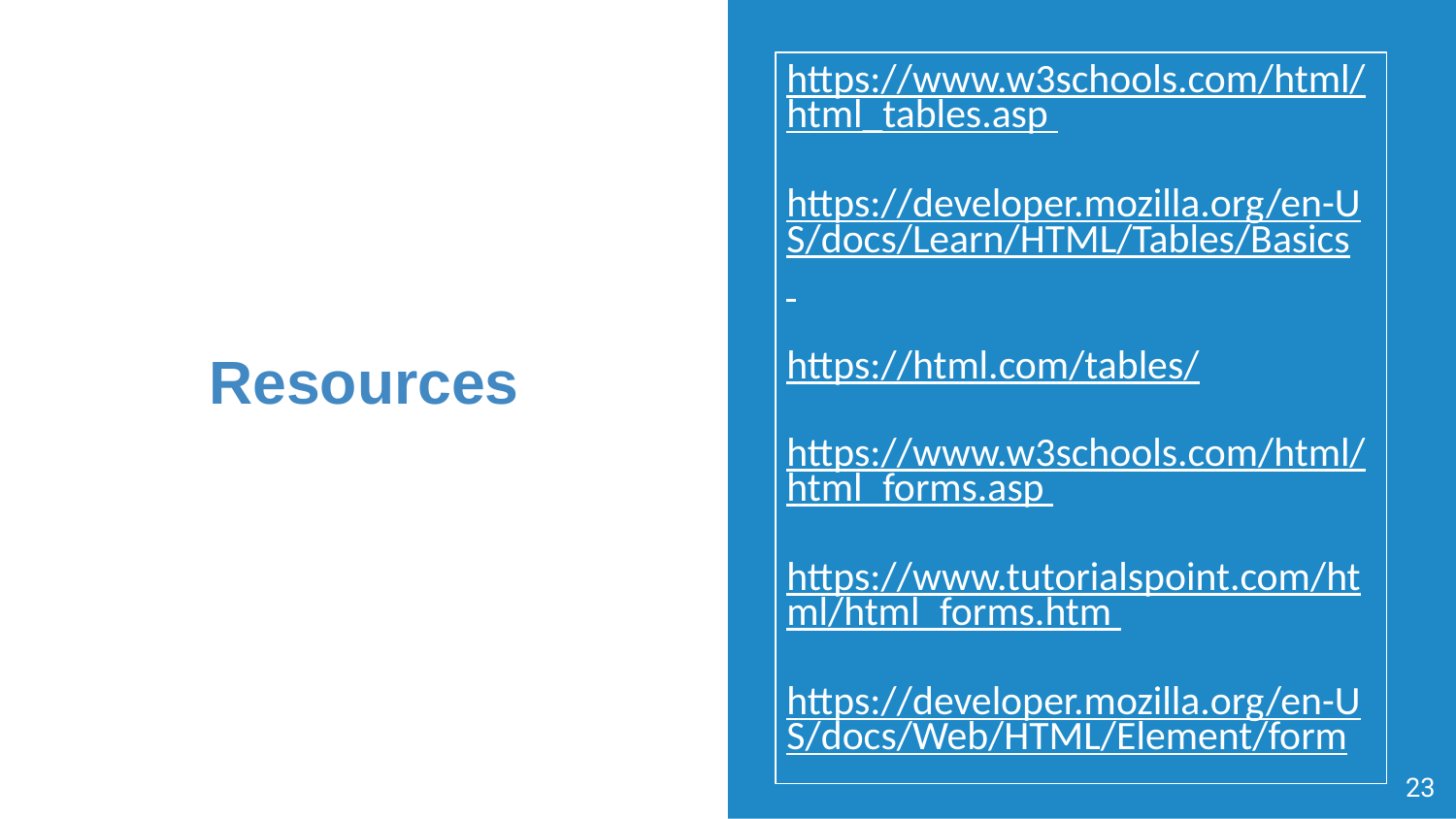

https://www.w3schools.com/html/html_tables.asp

https://developer.mozilla.org/en-US/docs/Learn/HTML/Tables/Basics

https://html.com/tables/

https://www.w3schools.com/html/html_forms.asp

https://www.tutorialspoint.com/html/html_forms.htm

https://developer.mozilla.org/en-US/docs/Web/HTML/Element/form
# Resources
23